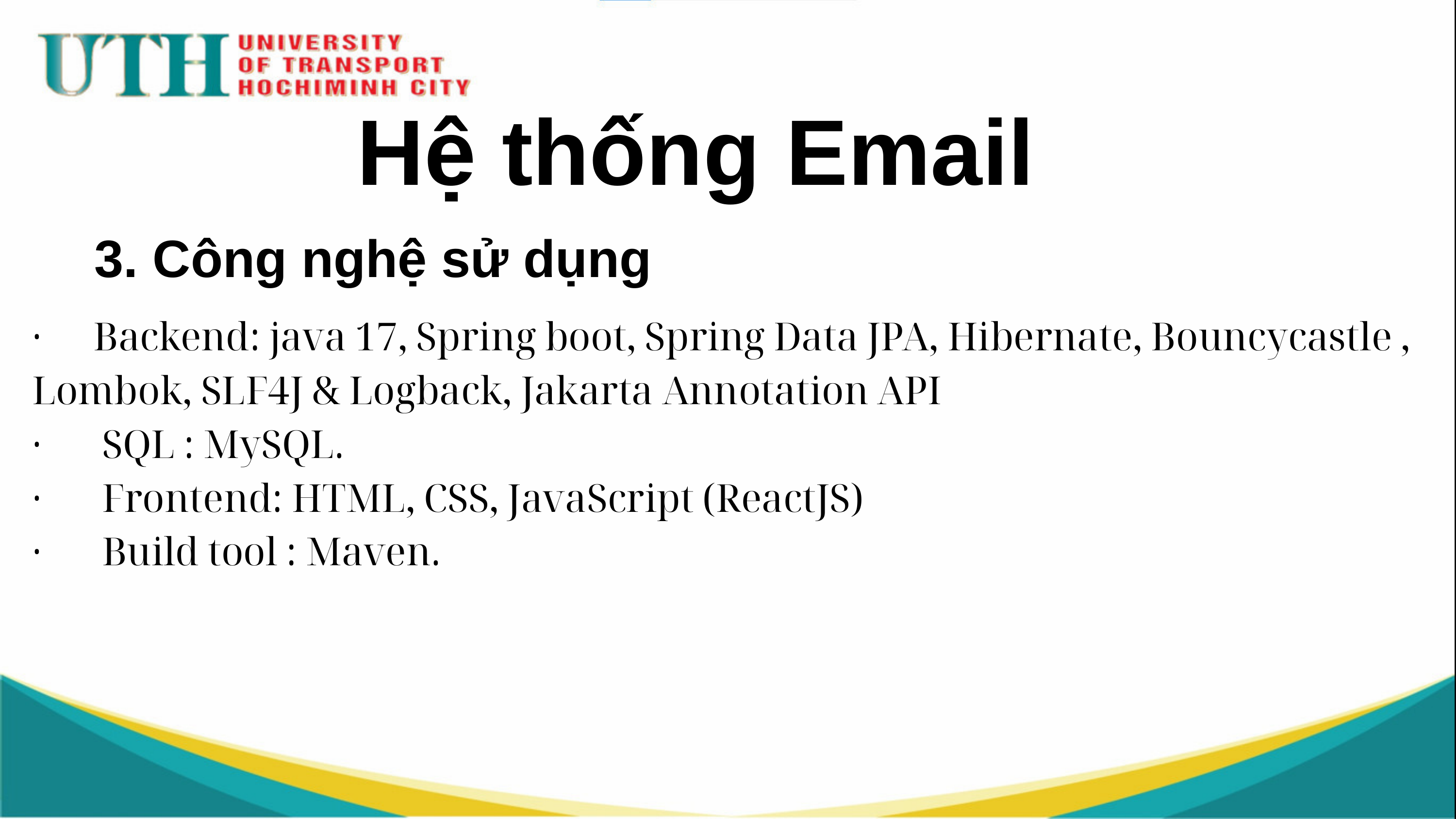

Hệ thống Email
3. Công nghệ sử dụng
·      Backend: java 17, Spring boot, Spring Data JPA, Hibernate, Bouncycastle , Lombok, SLF4J & Logback, Jakarta Annotation API
·       SQL : MySQL.
·       Frontend: HTML, CSS, JavaScript (ReactJS)
·       Build tool : Maven.